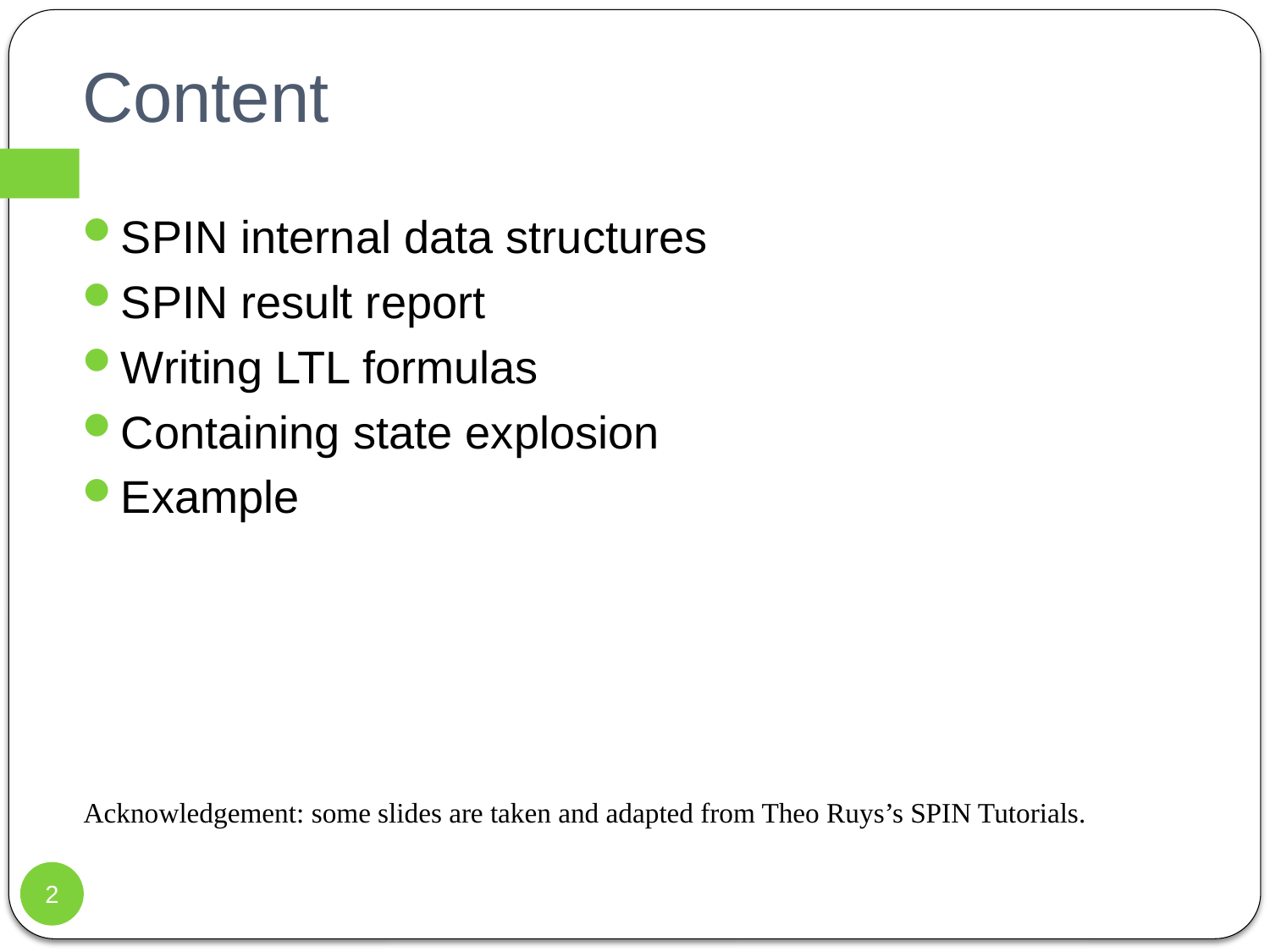

# Content
SPIN internal data structures
SPIN result report
Writing LTL formulas
Containing state explosion
Example

Acknowledgement: some slides are taken and adapted from Theo Ruys’s SPIN Tutorials.
2